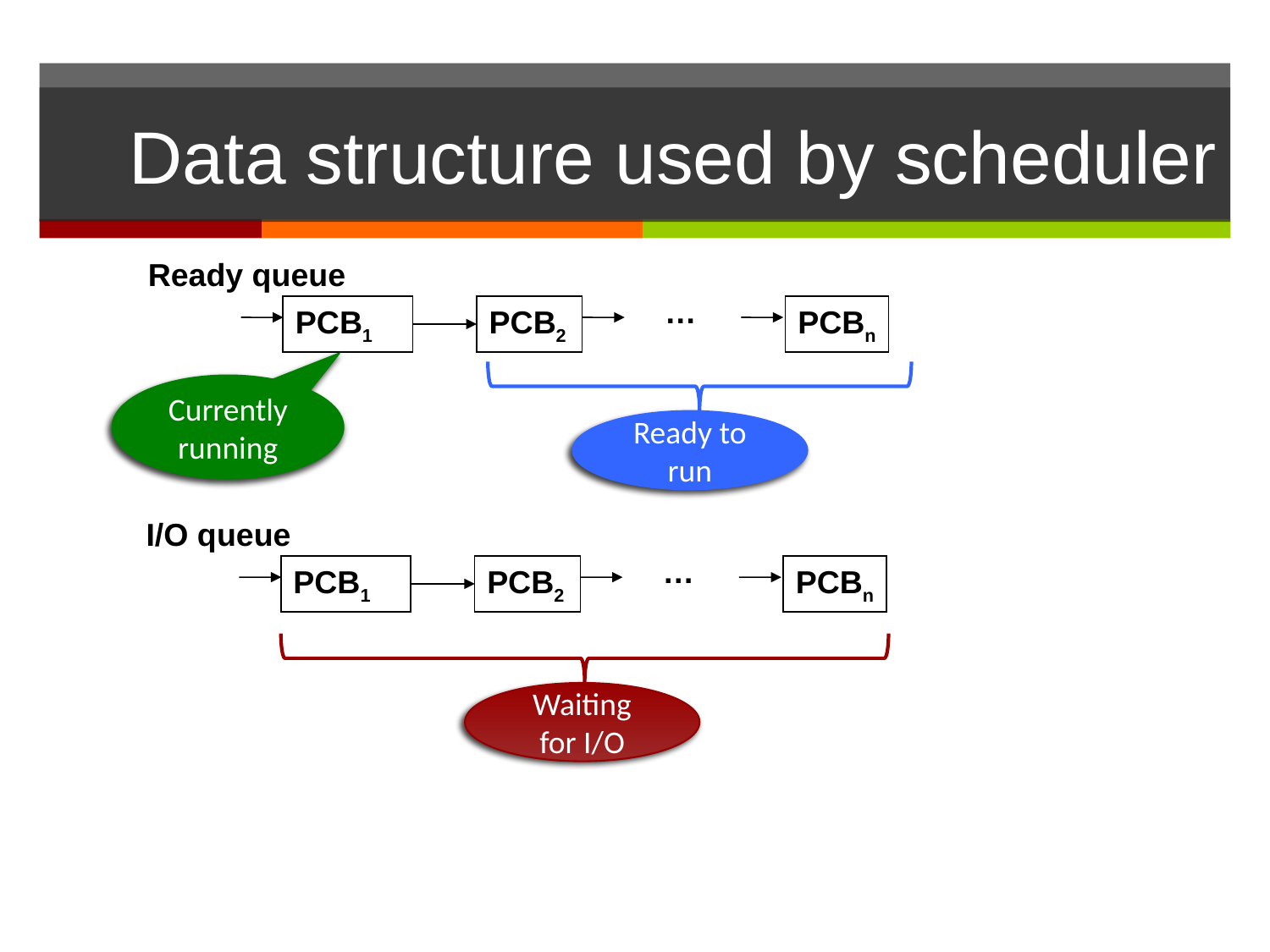

# Data structure used by scheduler

Ready queue
…
PCB1
PCB2
PCBn

Currently running
Ready to run
I/O queue
…
PCB1
PCB2
PCBn

Waiting for I/O